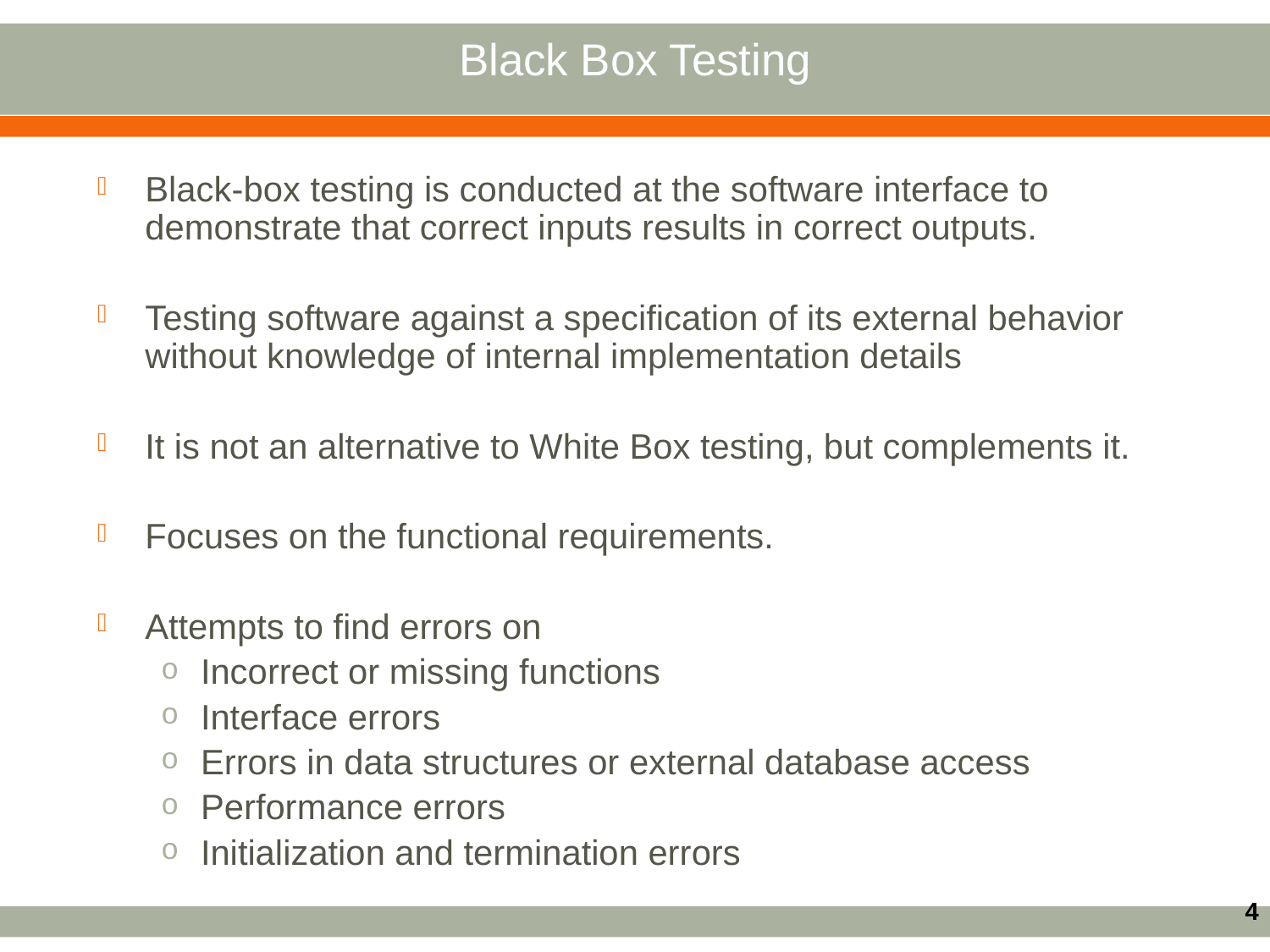

Black Box Testing
Black-box testing is conducted at the software interface to demonstrate that correct inputs results in correct outputs.

Testing software against a specification of its external behavior without knowledge of internal implementation details

It is not an alternative to White Box testing, but complements it.

Focuses on the functional requirements.

Attempts to find errors on
Incorrect or missing functions
Interface errors
Errors in data structures or external database access
Performance errors
Initialization and termination errors
4